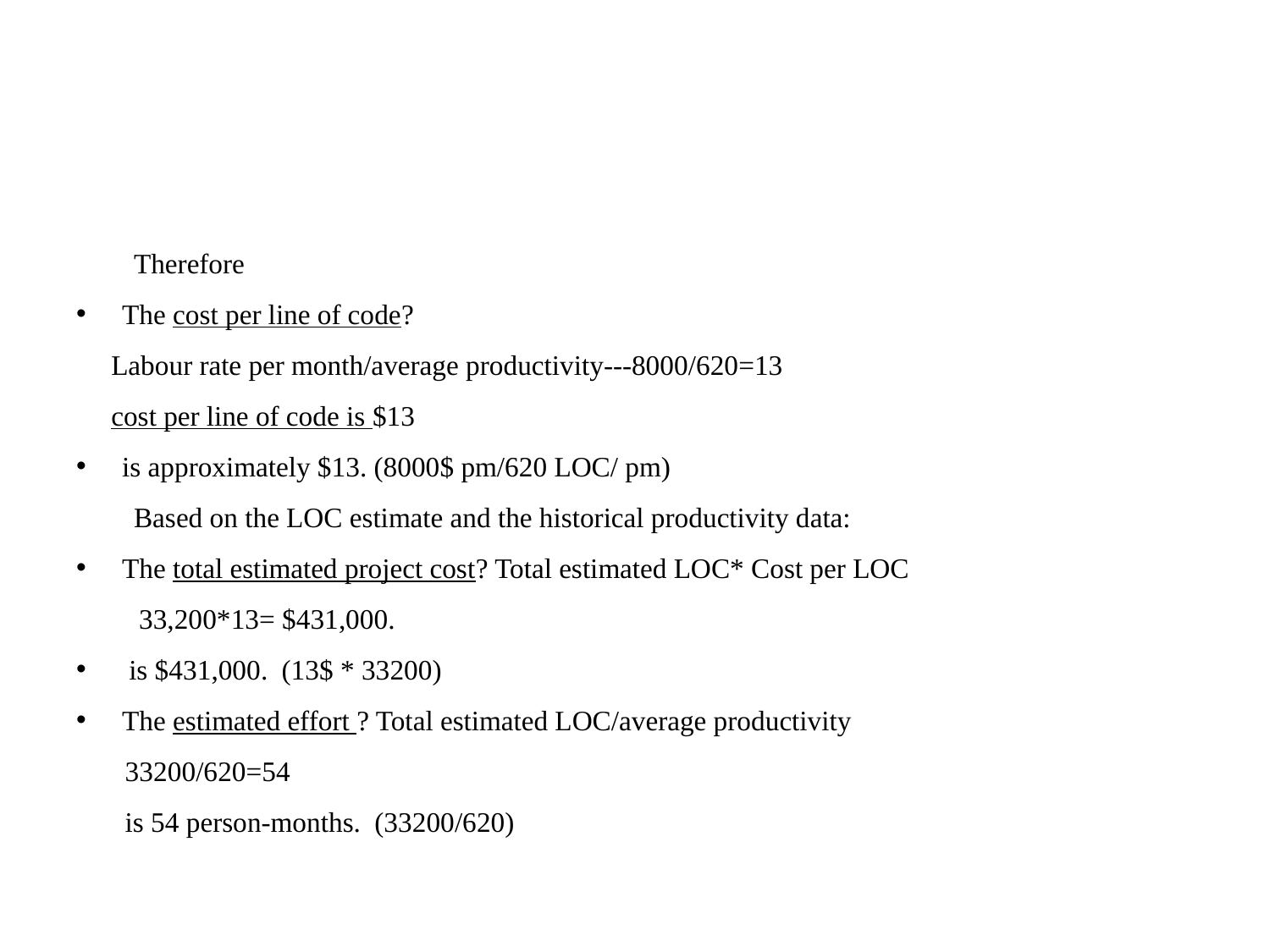

Therefore
The cost per line of code?
     Labour rate per month/average productivity---8000/620=13
     cost per line of code is $13
is approximately $13. (8000$ pm/620 LOC/ pm)
Based on the LOC estimate and the historical productivity data:
The total estimated project cost? Total estimated LOC* Cost per LOC
         33,200*13= $431,000.
 is $431,000.  (13$ * 33200)
The estimated effort ? Total estimated LOC/average productivity
       33200/620=54
       is 54 person-months.  (33200/620)